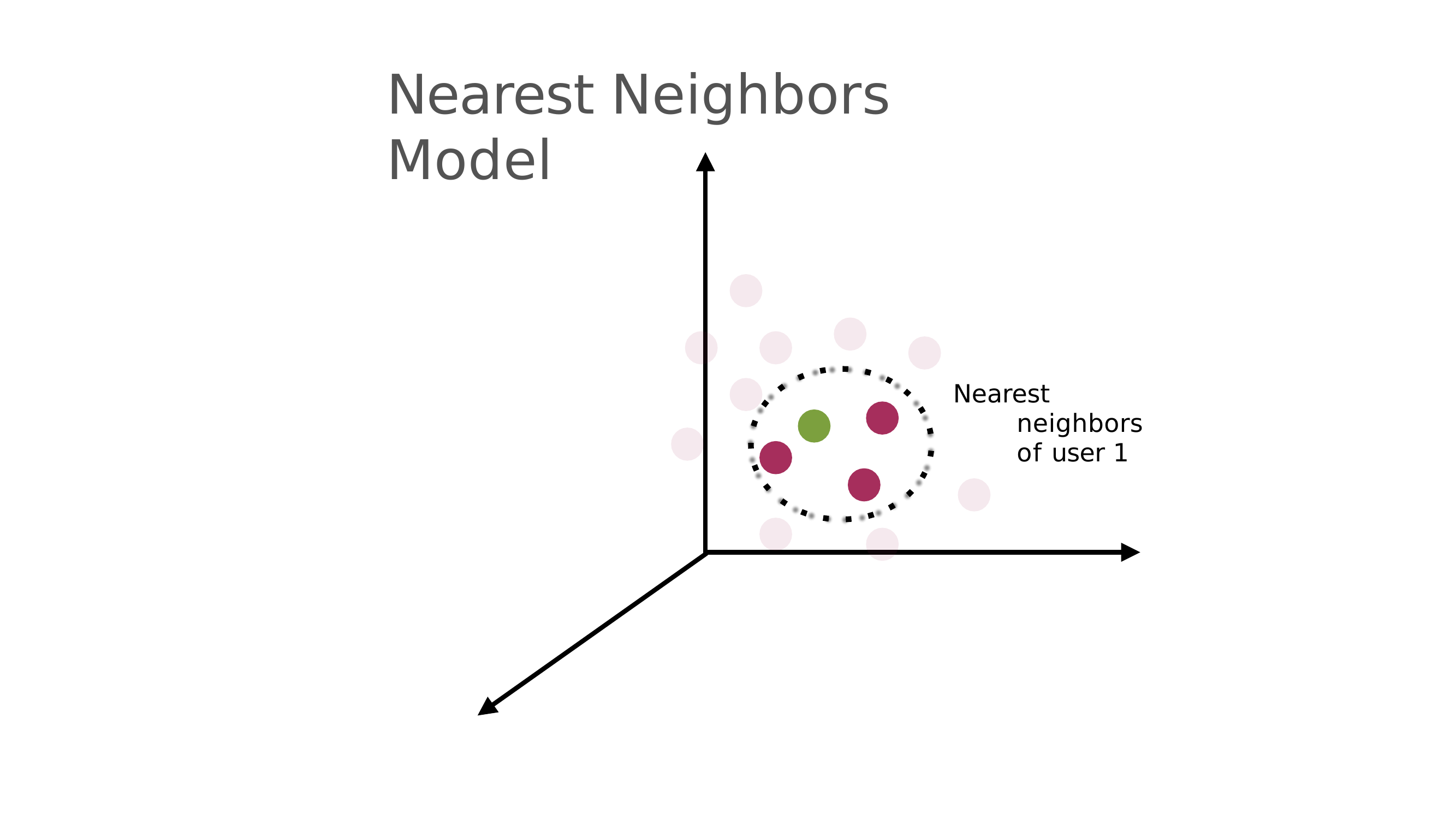

# Nearest Neighbors Model

Nearest neighbors  of user 1